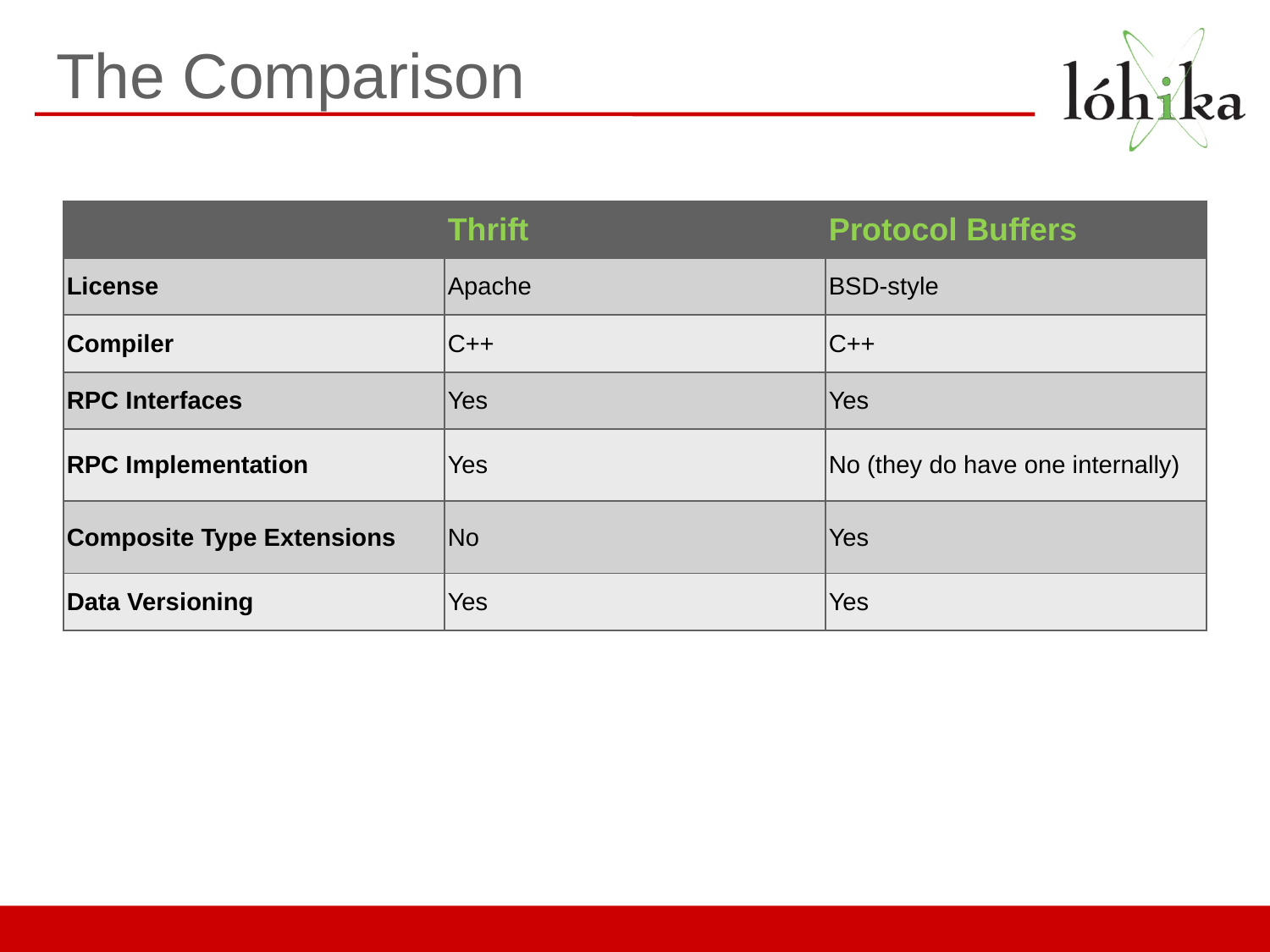

# The Comparison
|  | Thrift | Protocol Buffers |
| --- | --- | --- |
| License | Apache | BSD-style |
| Compiler | C++ | C++ |
| RPC Interfaces | Yes | Yes |
| RPC Implementation | Yes | No (they do have one internally) |
| Composite Type Extensions | No | Yes |
| Data Versioning | Yes | Yes |